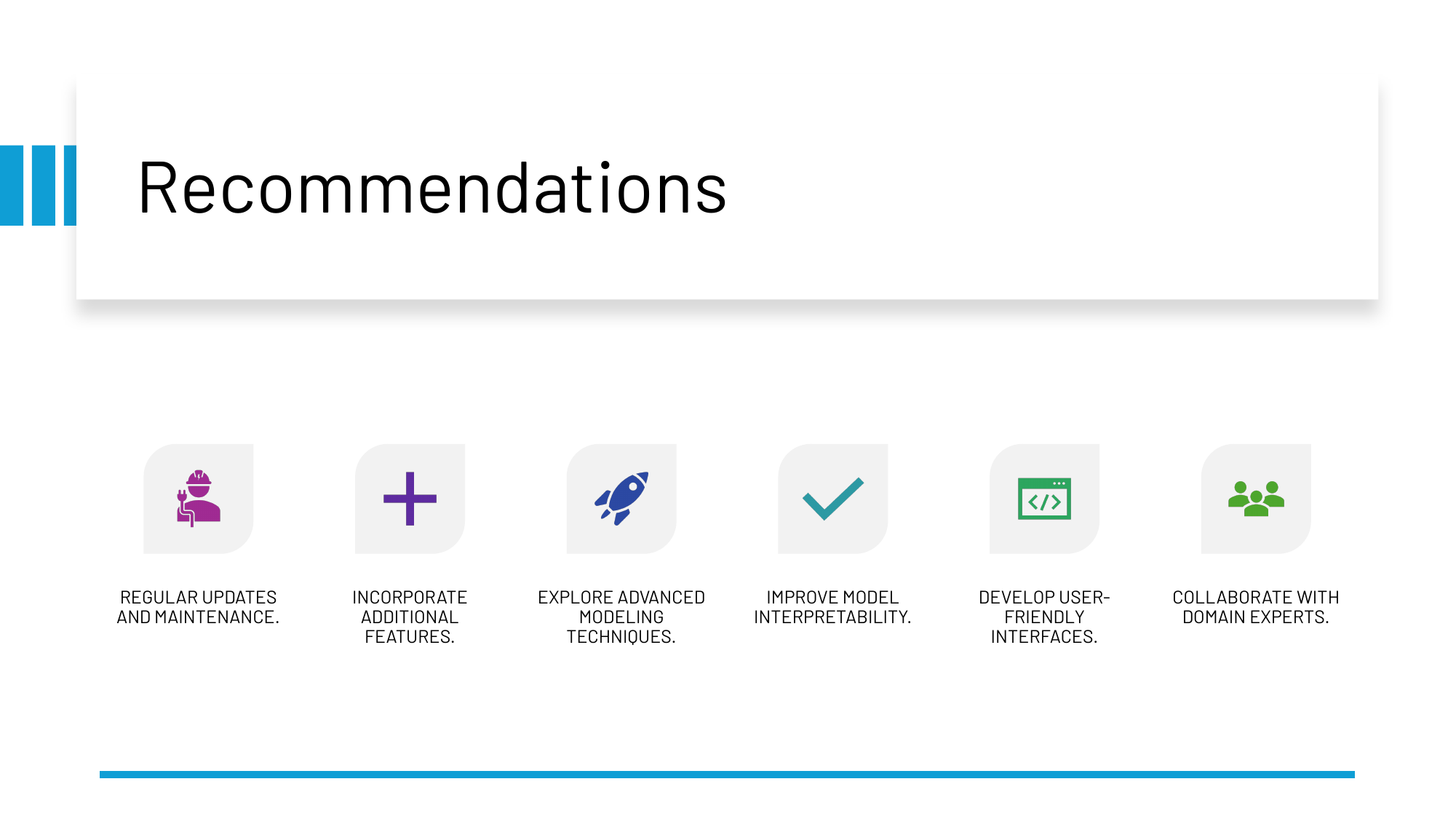

# Recommendations

Regular updates and maintenance.
Incorporate additional features.
Explore advanced modeling techniques.
Improve model interpretability.
Develop user-friendly interfaces.
Collaborate with domain experts.